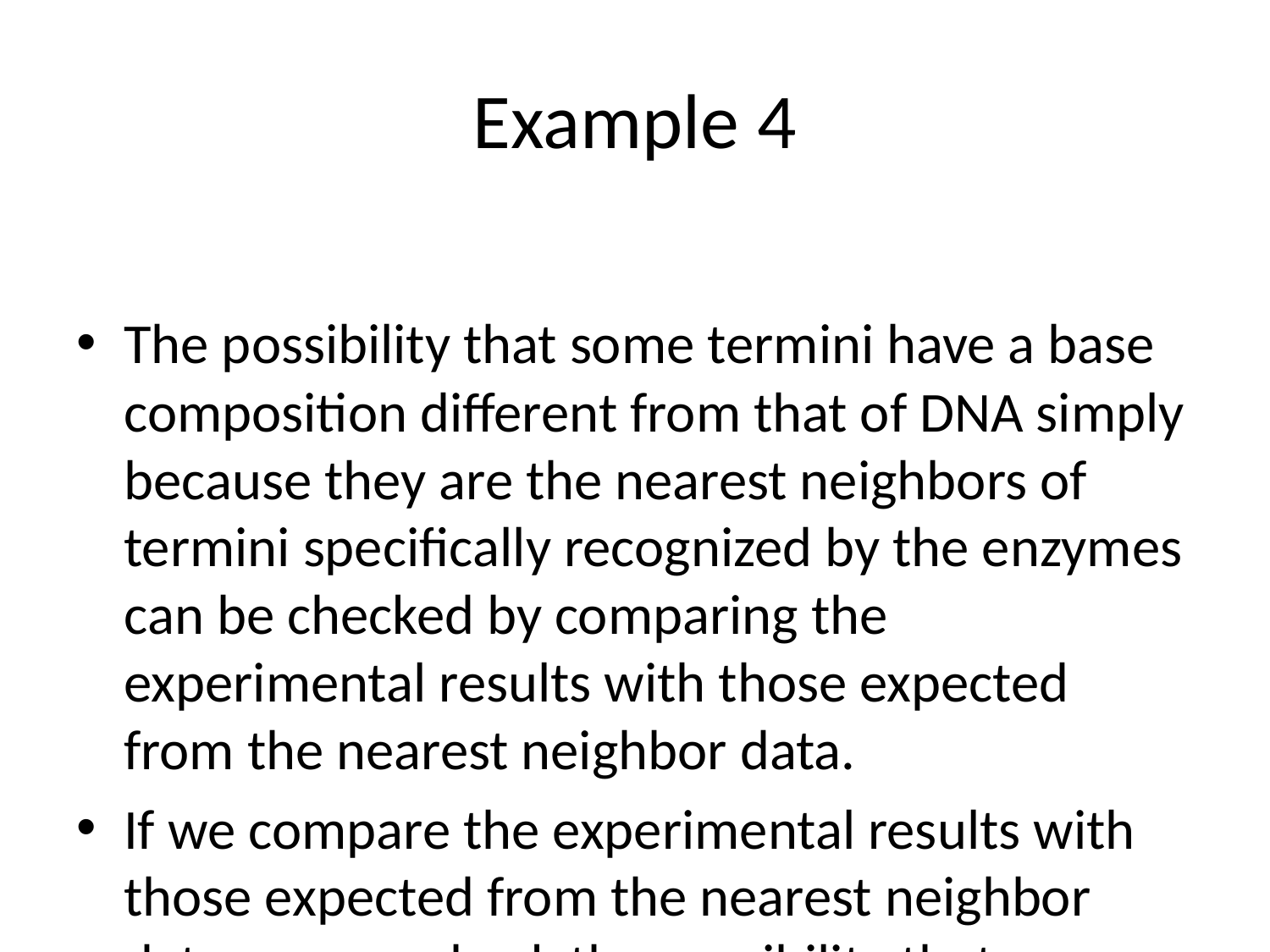

# Example 4

The possibility that some termini have a base composition different from that of DNA simply because they are the nearest neighbors of termini specifically recognized by the enzymes can be checked by comparing the experimental results with those expected from the nearest neighbor data.
If we compare the experimental results with those expected from the nearest neighbor data, we can check the possibility that some termini have a base composition different from that of DNA simply because they are the nearest neighbors of termini specifically recognized by the enzymes.
If we compare our expectations with experimental results, we identify any termini that differ in base composition simply because they are the nearest neighbors of those specifically recognized by the enzymes.